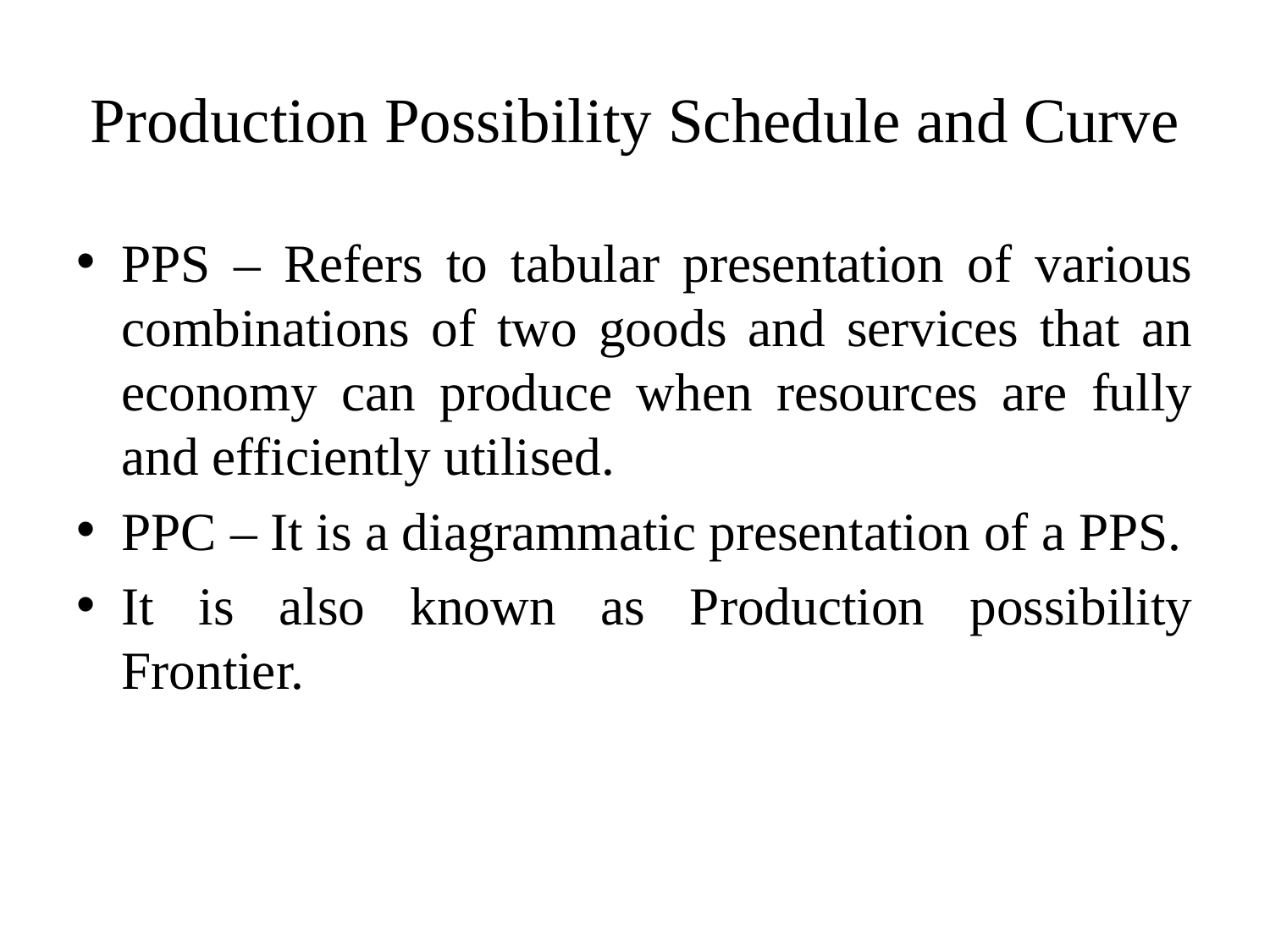

# Production Possibility Schedule and Curve
PPS – Refers to tabular presentation of various combinations of two goods and services that an economy can produce when resources are fully and efficiently utilised.
PPC – It is a diagrammatic presentation of a PPS.
It is also known as Production possibility Frontier.